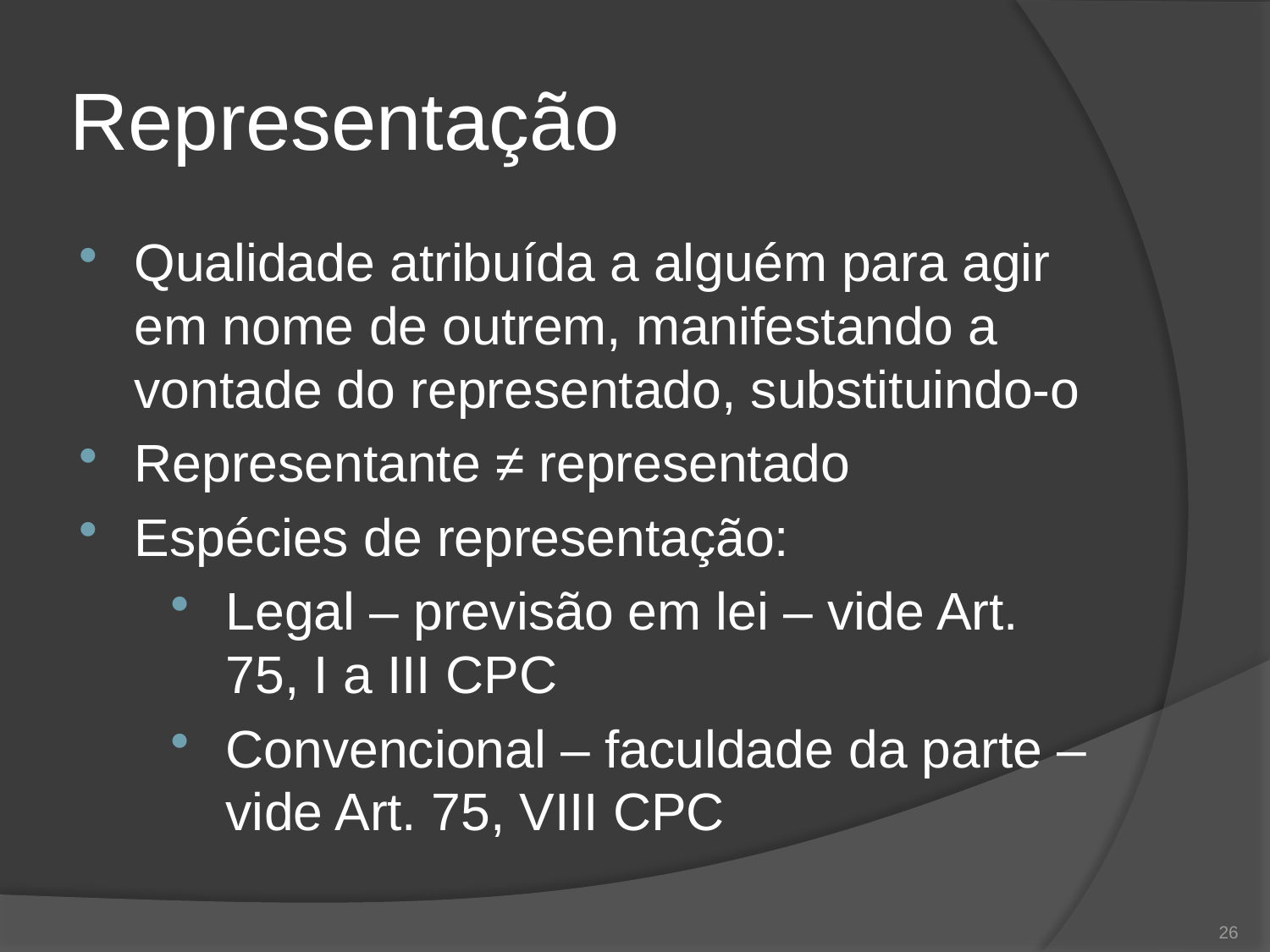

# Representação
Qualidade atribuída a alguém para agir em nome de outrem, manifestando a vontade do representado, substituindo-o
Representante ≠ representado
Espécies de representação:
Legal – previsão em lei – vide Art. 75, I a III CPC
Convencional – faculdade da parte – vide Art. 75, VIII CPC

26